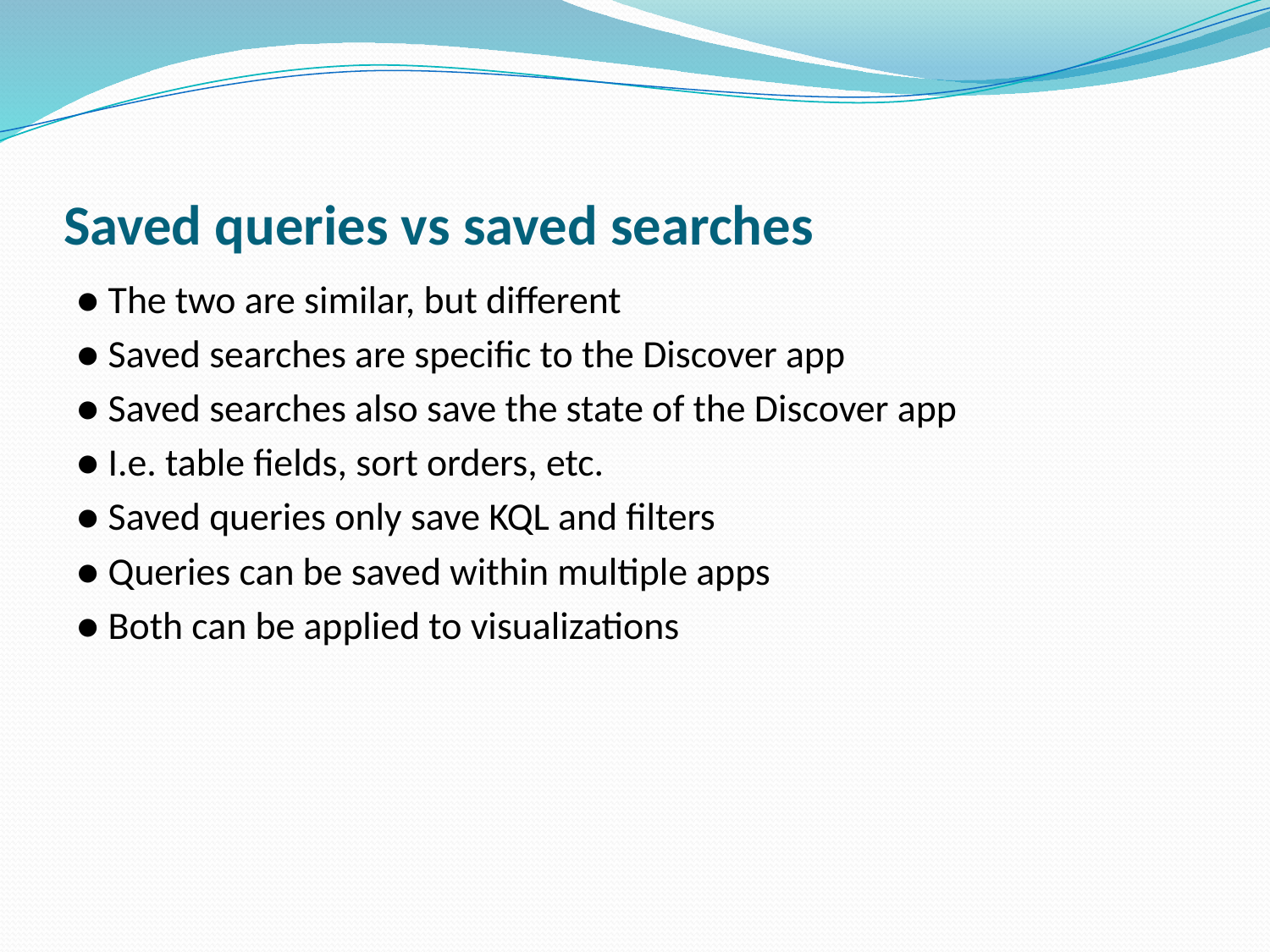

# Saved queries vs saved searches
● The two are similar, but different
● Saved searches are specific to the Discover app
● Saved searches also save the state of the Discover app
● I.e. table fields, sort orders, etc.
● Saved queries only save KQL and filters
● Queries can be saved within multiple apps
● Both can be applied to visualizations